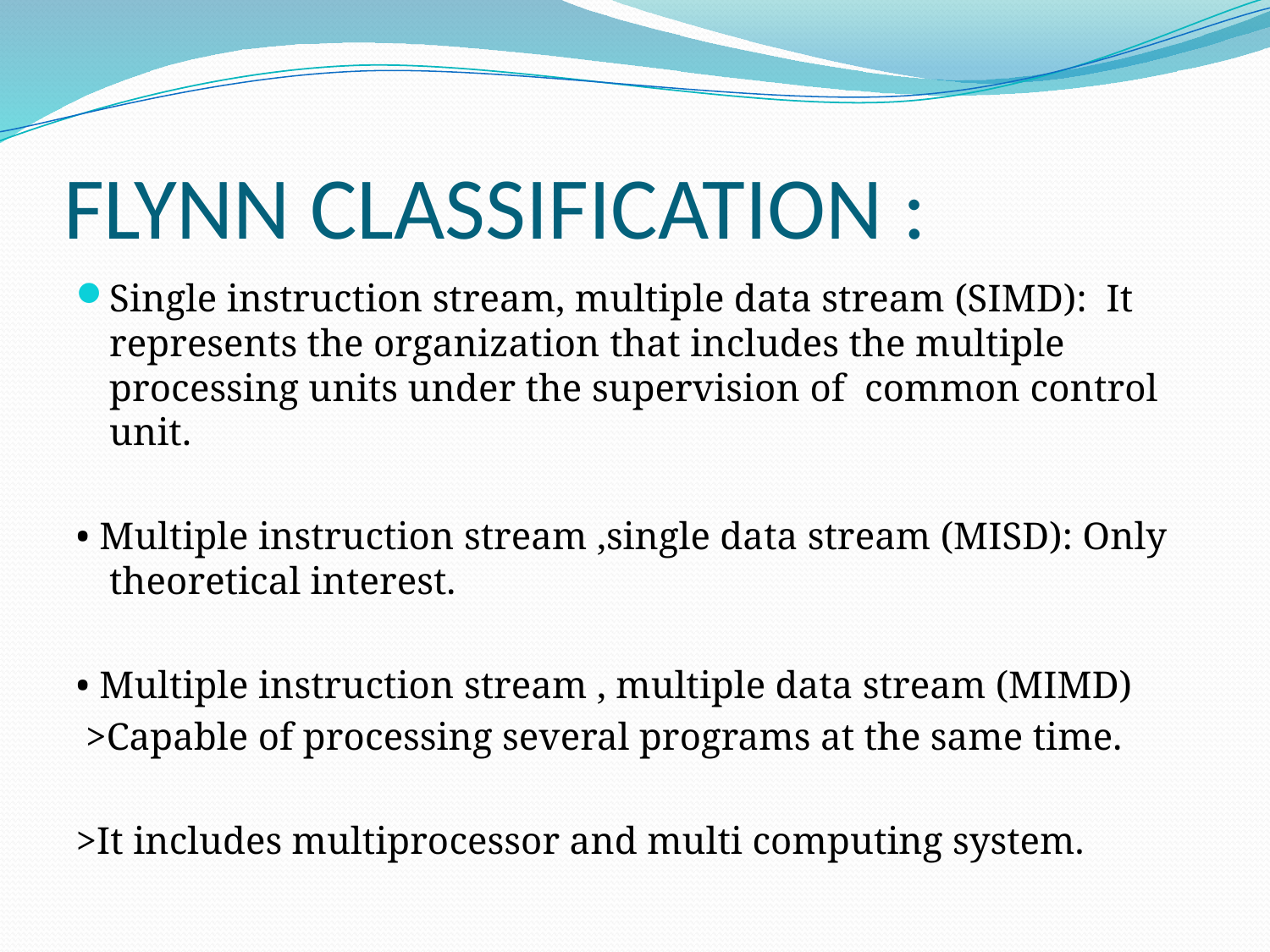

# FLYNN CLASSIFICATION :
Single instruction stream, multiple data stream (SIMD):  It represents the organization that includes the multiple processing units under the supervision of  common control unit.

• Multiple instruction stream ,single data stream (MISD): Only theoretical interest.

• Multiple instruction stream , multiple data stream (MIMD)
 >Capable of processing several programs at the same time.

>It includes multiprocessor and multi computing system.